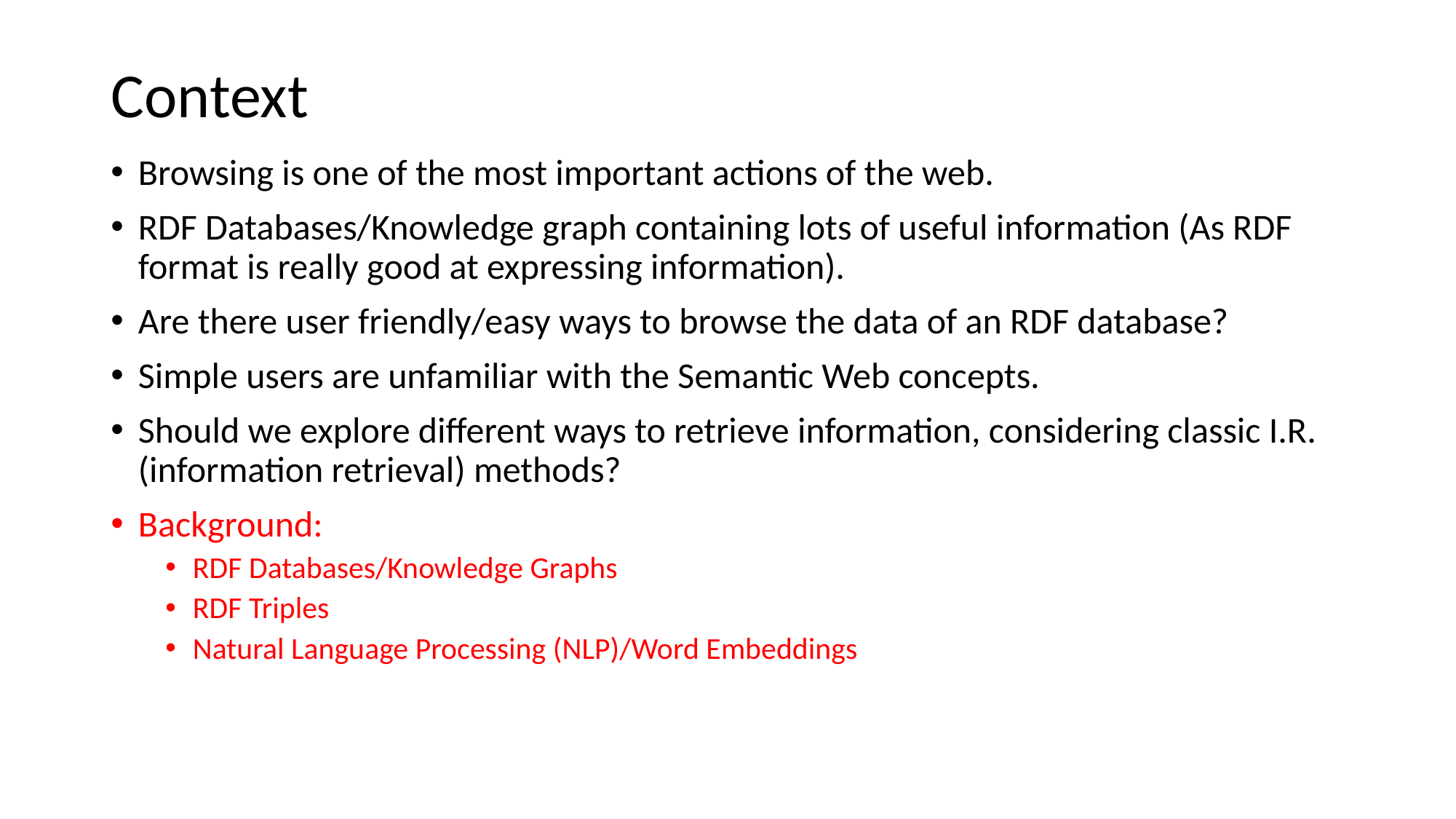

# Context
Browsing is one of the most important actions of the web.
RDF Databases/Knowledge graph containing lots of useful information (As RDF format is really good at expressing information).
Are there user friendly/easy ways to browse the data of an RDF database?
Simple users are unfamiliar with the Semantic Web concepts.
Should we explore different ways to retrieve information, considering classic I.R. (information retrieval) methods?
Background:
RDF Databases/Knowledge Graphs
RDF Triples
Natural Language Processing (NLP)/Word Embeddings